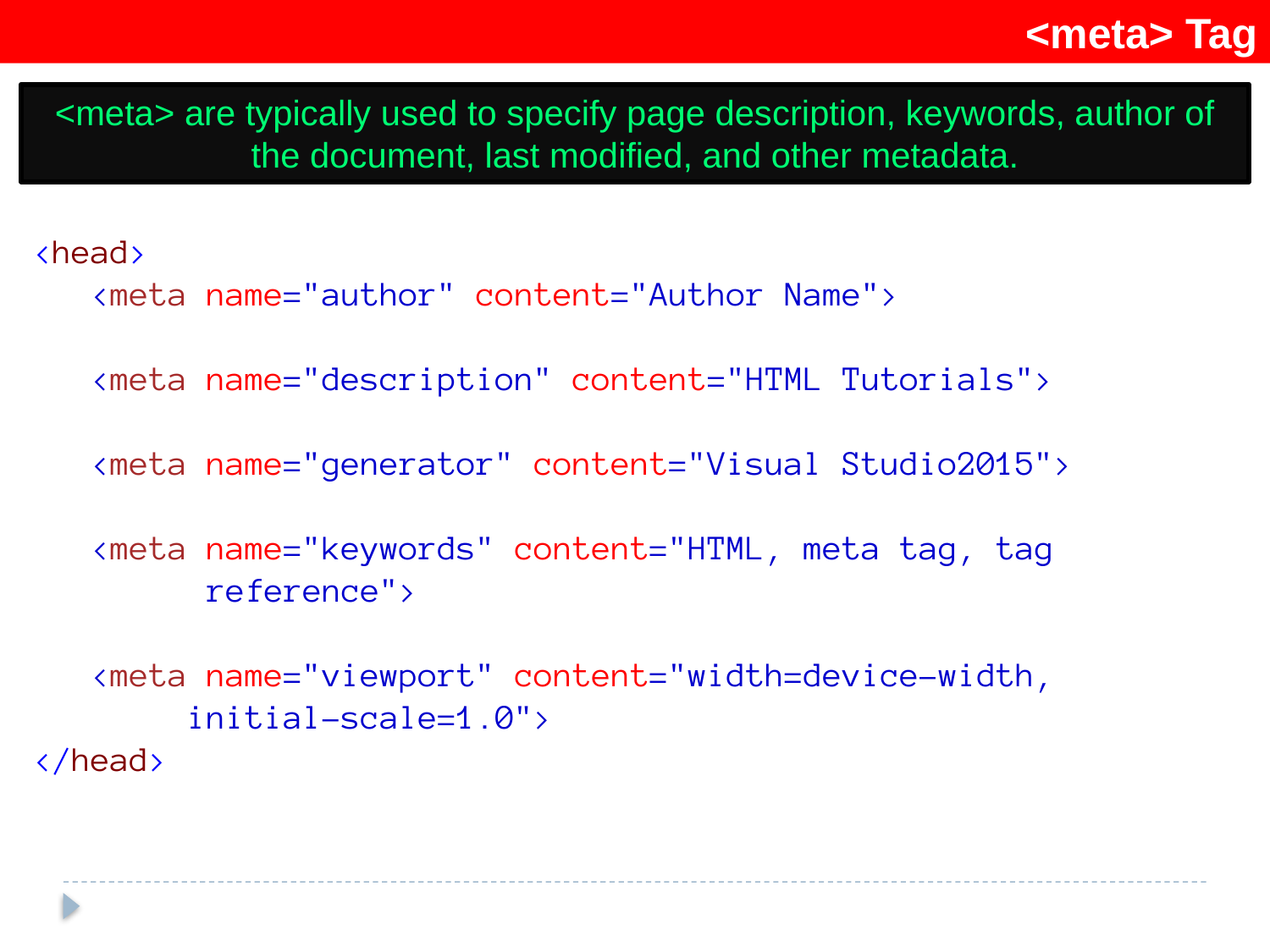

<meta> Tag
<meta> are typically used to specify page description, keywords, author of the document, last modified, and other metadata.
<head>
   <meta name="author" content="Author Name">

   <meta name="description" content="HTML Tutorials">

   <meta name="generator" content="Visual Studio2015">

   <meta name="keywords" content="HTML, meta tag, tag
         reference">

   <meta name="viewport" content="width=device-width,
        initial-scale=1.0">
</head>